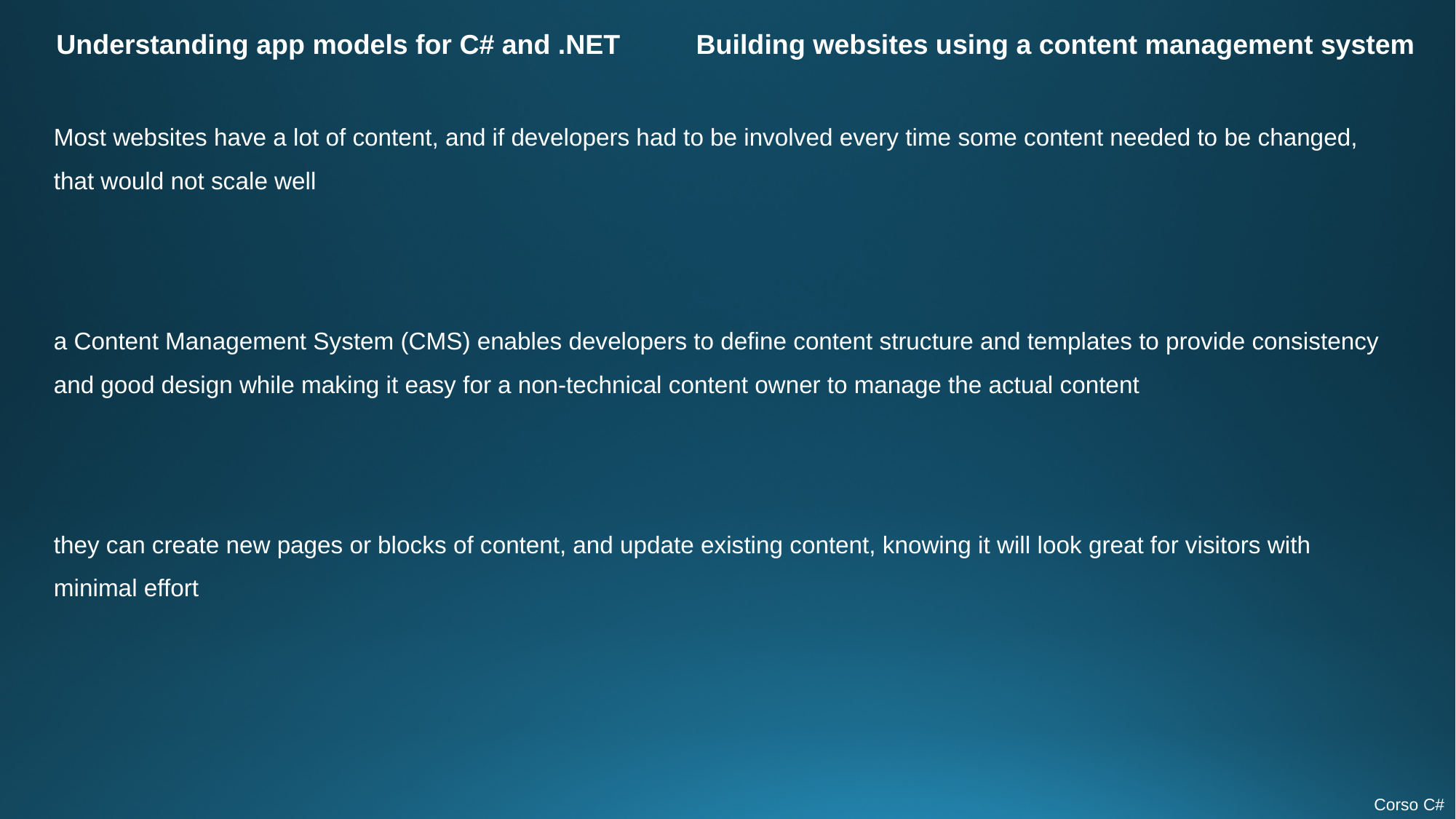

Understanding app models for C# and .NET
Building websites using a content management system
Most websites have a lot of content, and if developers had to be involved every time some content needed to be changed, that would not scale well

a Content Management System (CMS) enables developers to define content structure and templates to provide consistency and good design while making it easy for a non-technical content owner to manage the actual content

they can create new pages or blocks of content, and update existing content, knowing it will look great for visitors with minimal effort
Corso C#